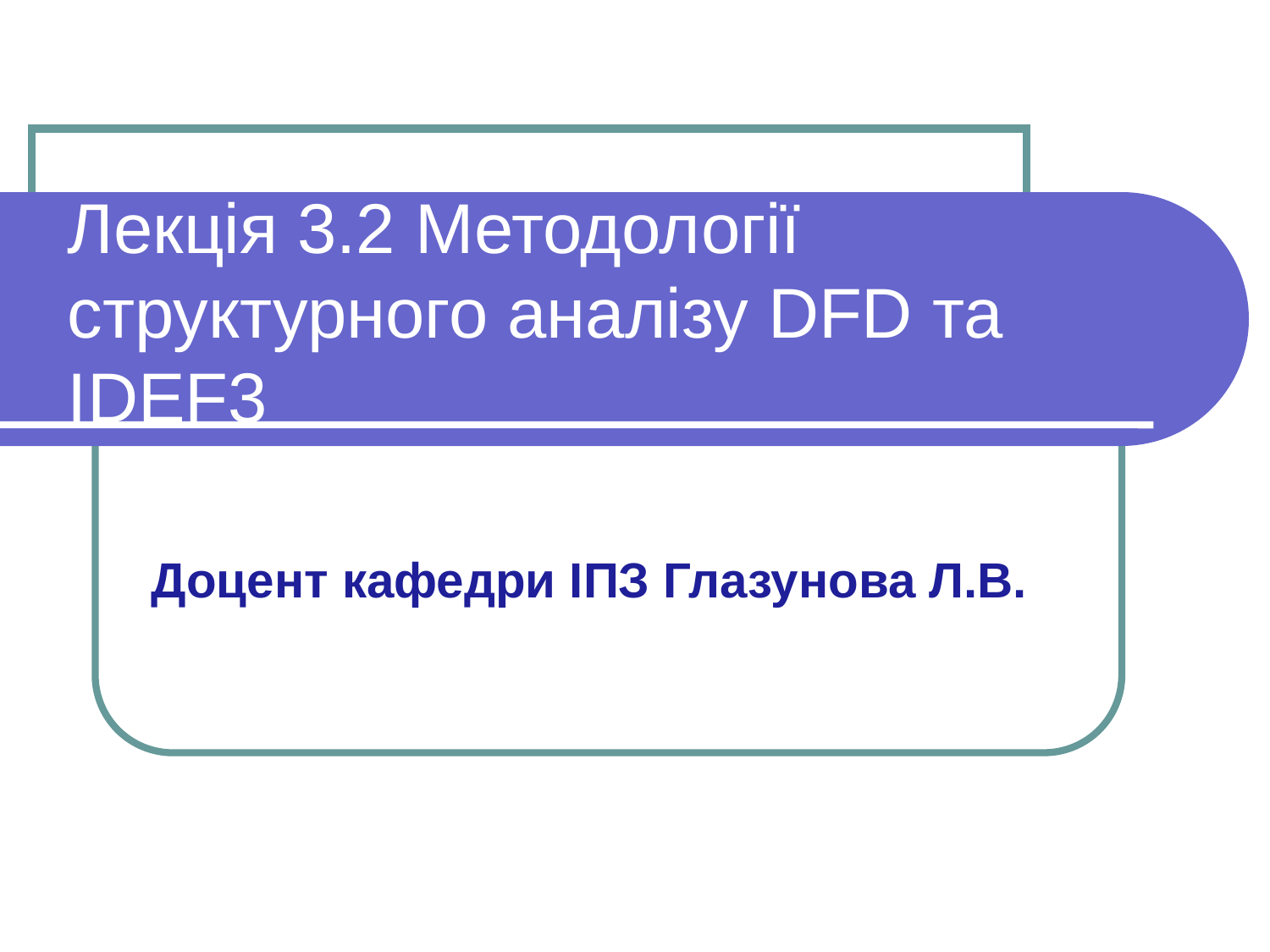

# Лекція 3.2 Методології структурного аналізу DFD та IDEF3
Доцент кафедри ІПЗ Глазунова Л.В.